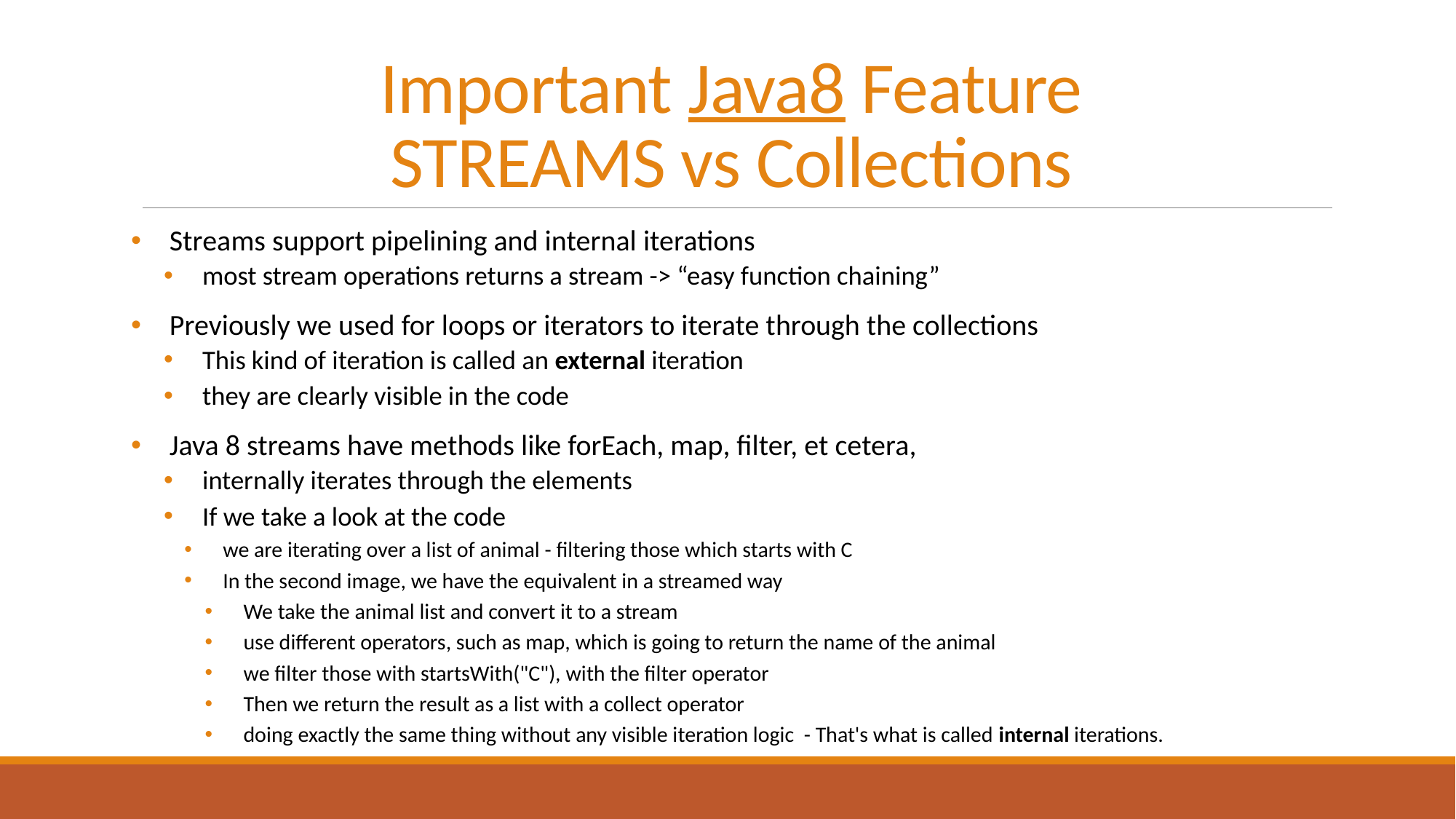

# Important Java8 Feature STREAMS vs Collections
Streams support pipelining and internal iterations
most stream operations returns a stream -> “easy function chaining”
Previously we used for loops or iterators to iterate through the collections
This kind of iteration is called an external iteration
they are clearly visible in the code
Java 8 streams have methods like forEach, map, filter, et cetera,
internally iterates through the elements
If we take a look at the code
we are iterating over a list of animal - filtering those which starts with C
In the second image, we have the equivalent in a streamed way
We take the animal list and convert it to a stream
use different operators, such as map, which is going to return the name of the animal
we filter those with startsWith("C"), with the filter operator
Then we return the result as a list with a collect operator
doing exactly the same thing without any visible iteration logic  - That's what is called internal iterations.